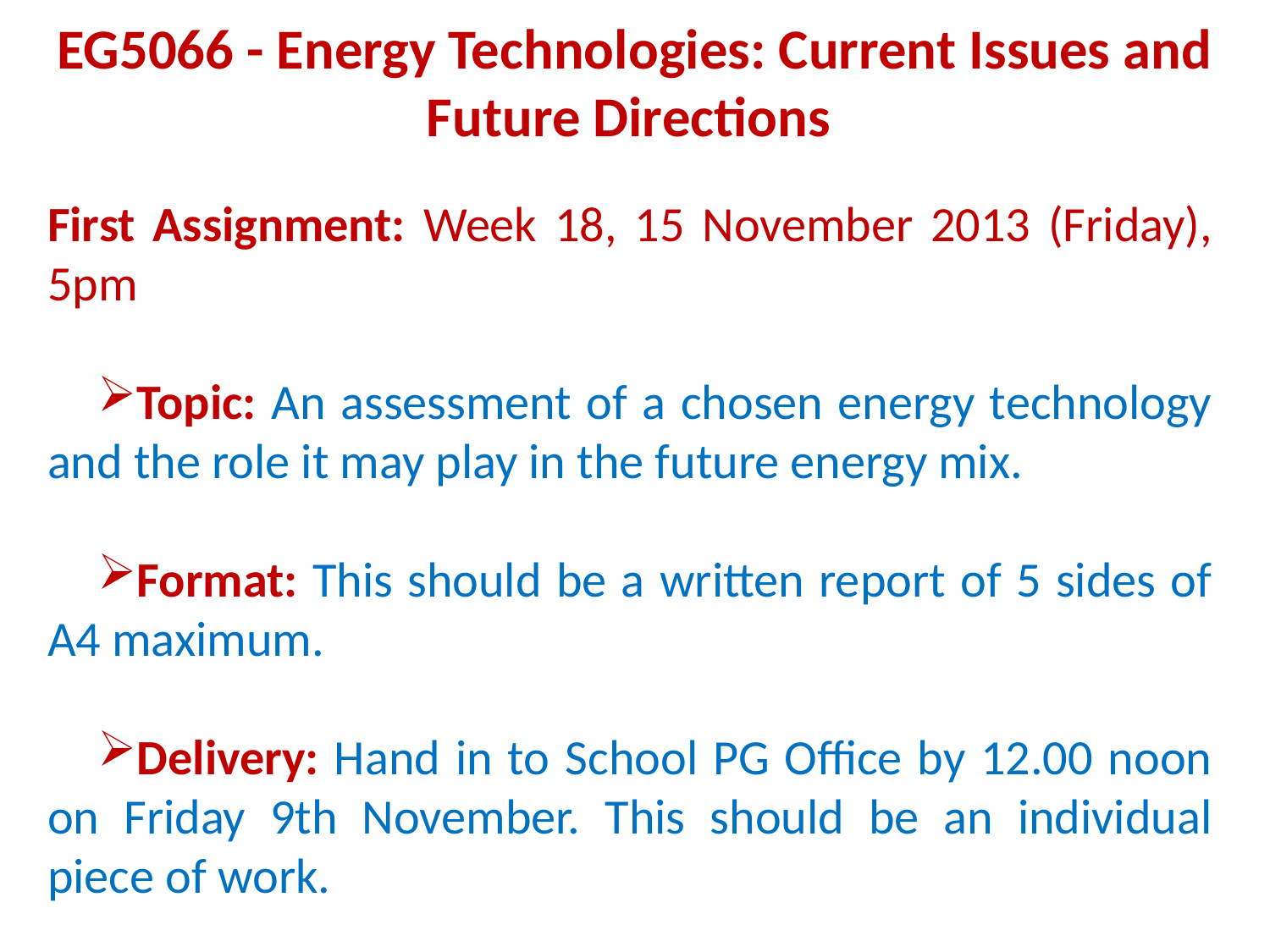

EG5066 - Energy Technologies: Current Issues and Future Directions
First Assignment: Week 18, 15 November 2013 (Friday), 5pm

Topic: An assessment of a chosen energy technology and the role it may play in the future energy mix.

Format: This should be a written report of 5 sides of A4 maximum.

Delivery: Hand in to School PG Office by 12.00 noon on Friday 9th November. This should be an individual piece of work.